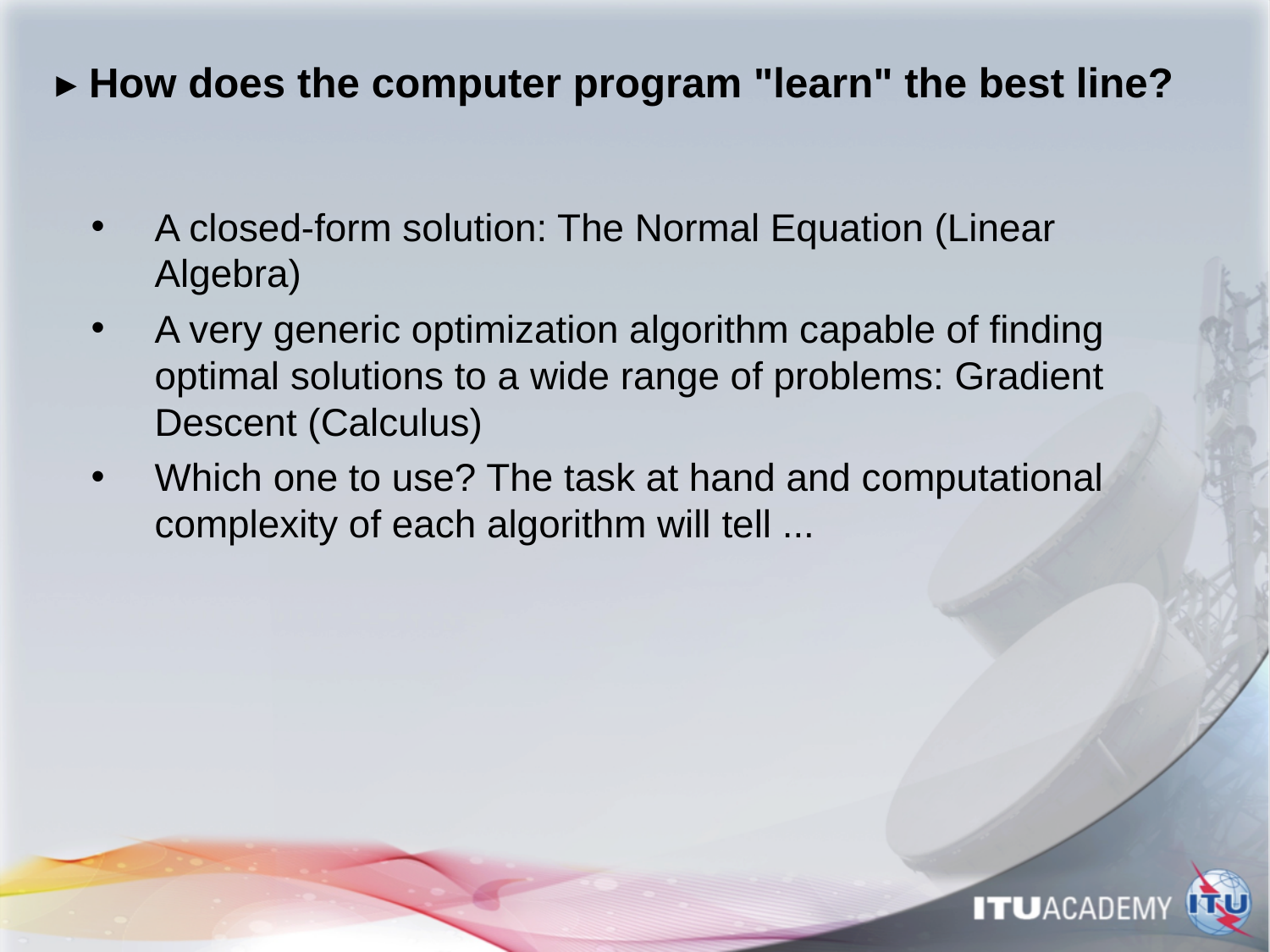

# ▸ How does the computer program "learn" the best line?
A closed-form solution: The Normal Equation (Linear Algebra)
A very generic optimization algorithm capable of finding optimal solutions to a wide range of problems: Gradient Descent (Calculus)
Which one to use? The task at hand and computational complexity of each algorithm will tell ...